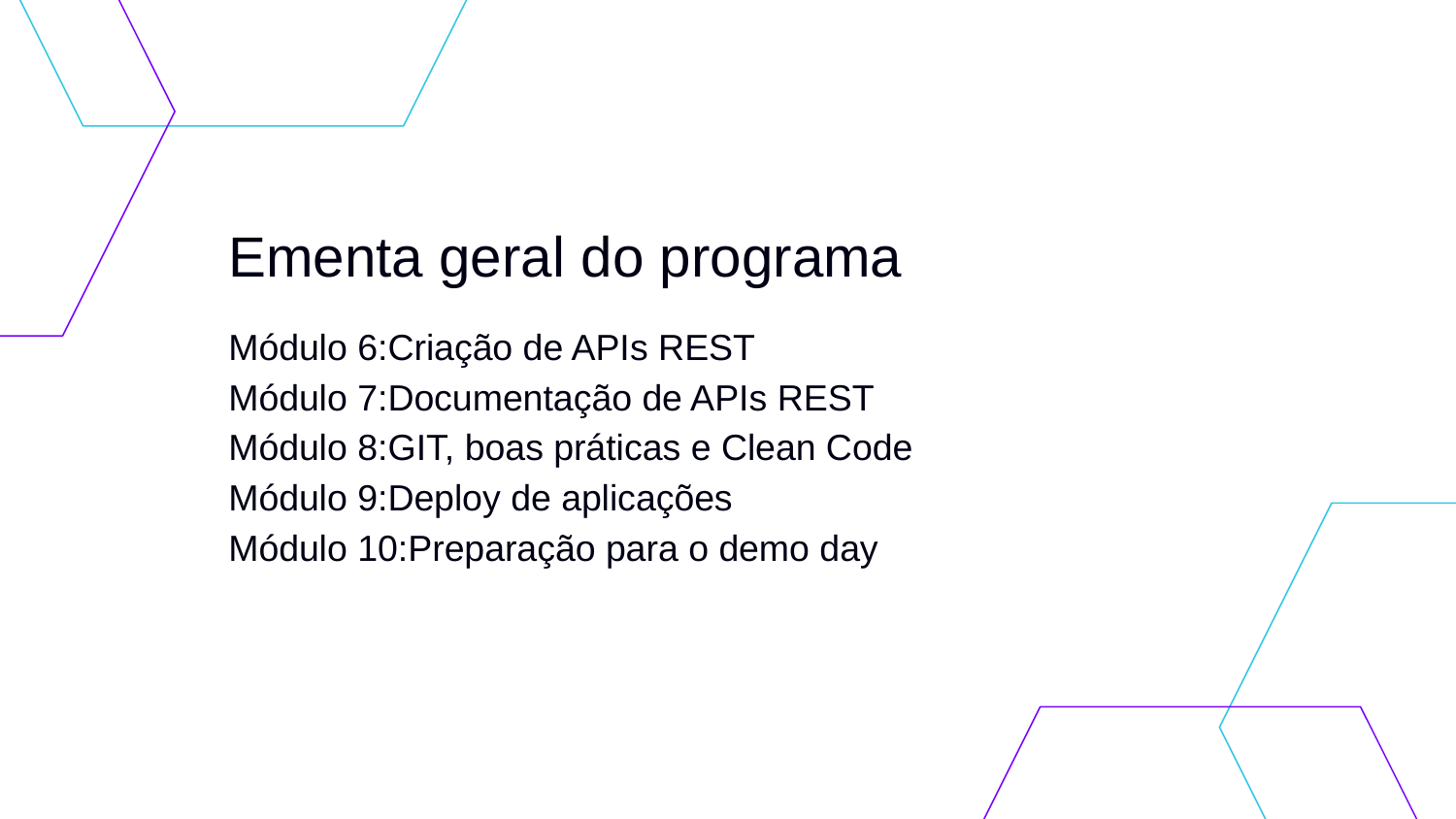

# Ementa geral do programa
Módulo 6:Criação de APIs REST
Módulo 7:Documentação de APIs REST
Módulo 8:GIT, boas práticas e Clean Code
Módulo 9:Deploy de aplicações
Módulo 10:Preparação para o demo day